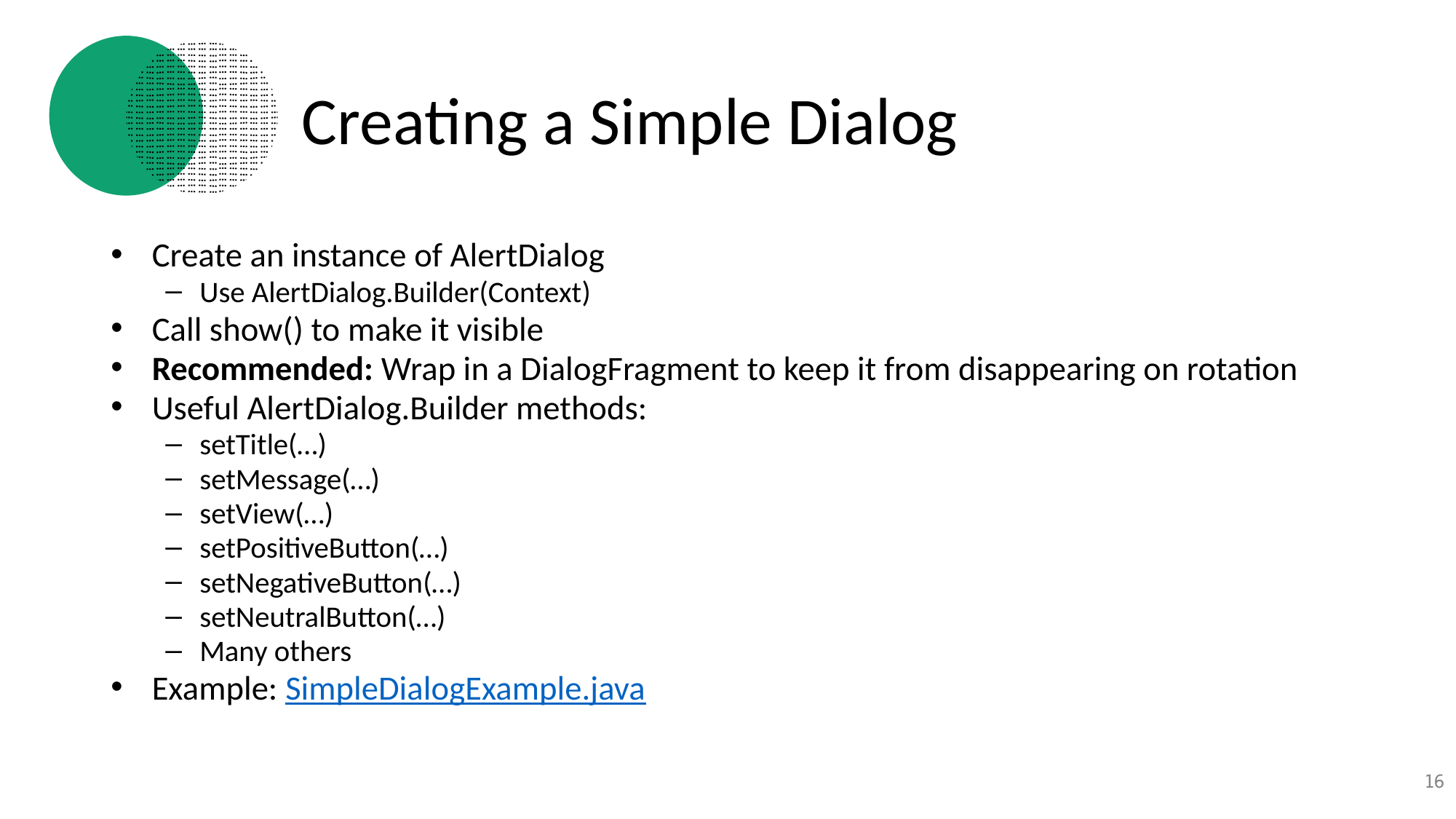

# Creating a Simple Dialog
Create an instance of AlertDialog
Use AlertDialog.Builder(Context)
Call show() to make it visible
Recommended: Wrap in a DialogFragment to keep it from disappearing on rotation
Useful AlertDialog.Builder methods:
setTitle(…)
setMessage(…)
setView(…)
setPositiveButton(…)
setNegativeButton(…)
setNeutralButton(…)
Many others
Example: SimpleDialogExample.java

16